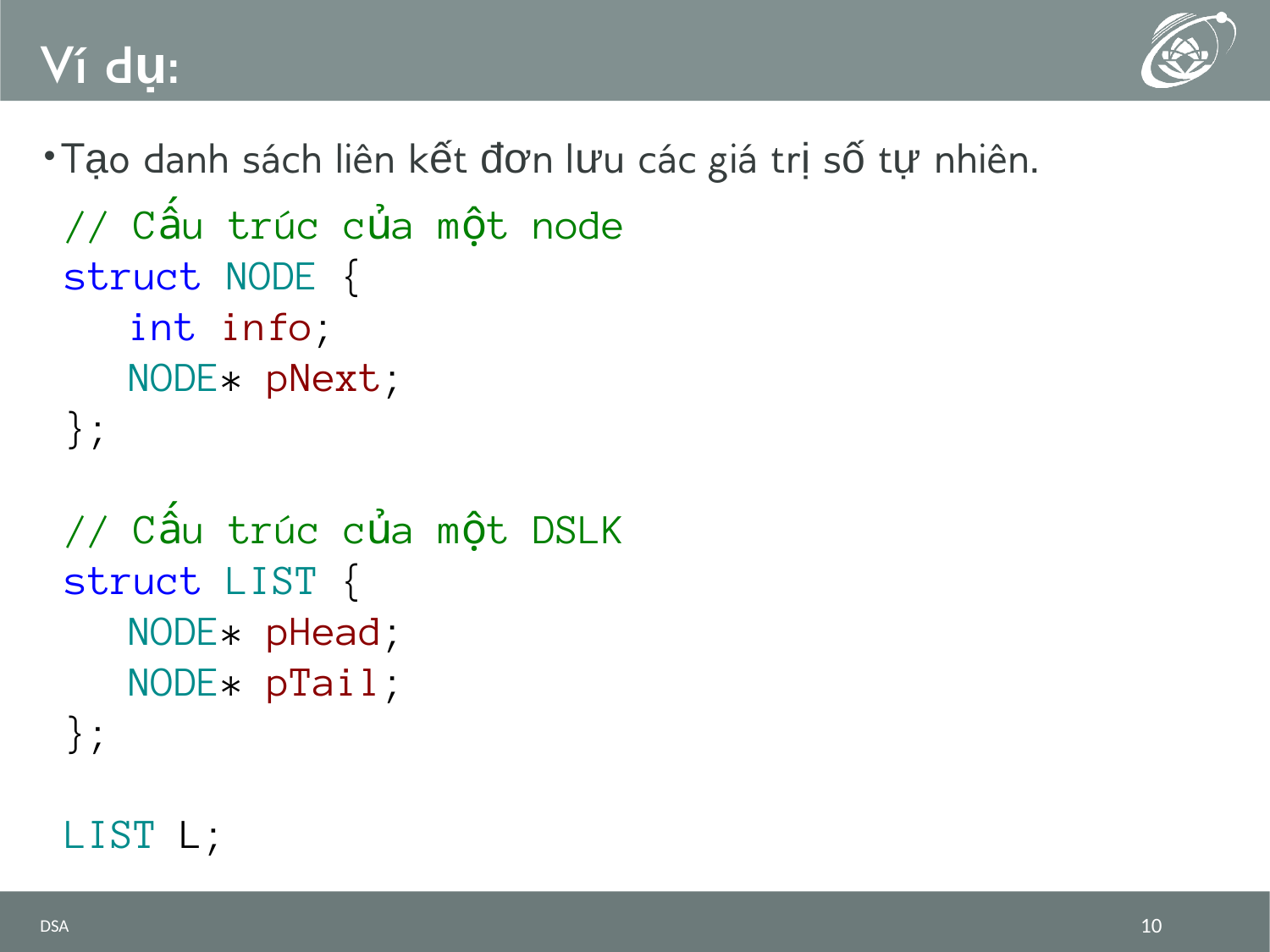

# Ví dụ:
Tạo danh sách liên kết đơn lưu các giá trị số tự nhiên.
// Cấu trúc của một node
struct NODE {
int info;
NODE* pNext;
};

// Cấu trúc của một DSLK
struct LIST {
NODE* pHead;
NODE* pTail;
};

LIST L;
DSA
10